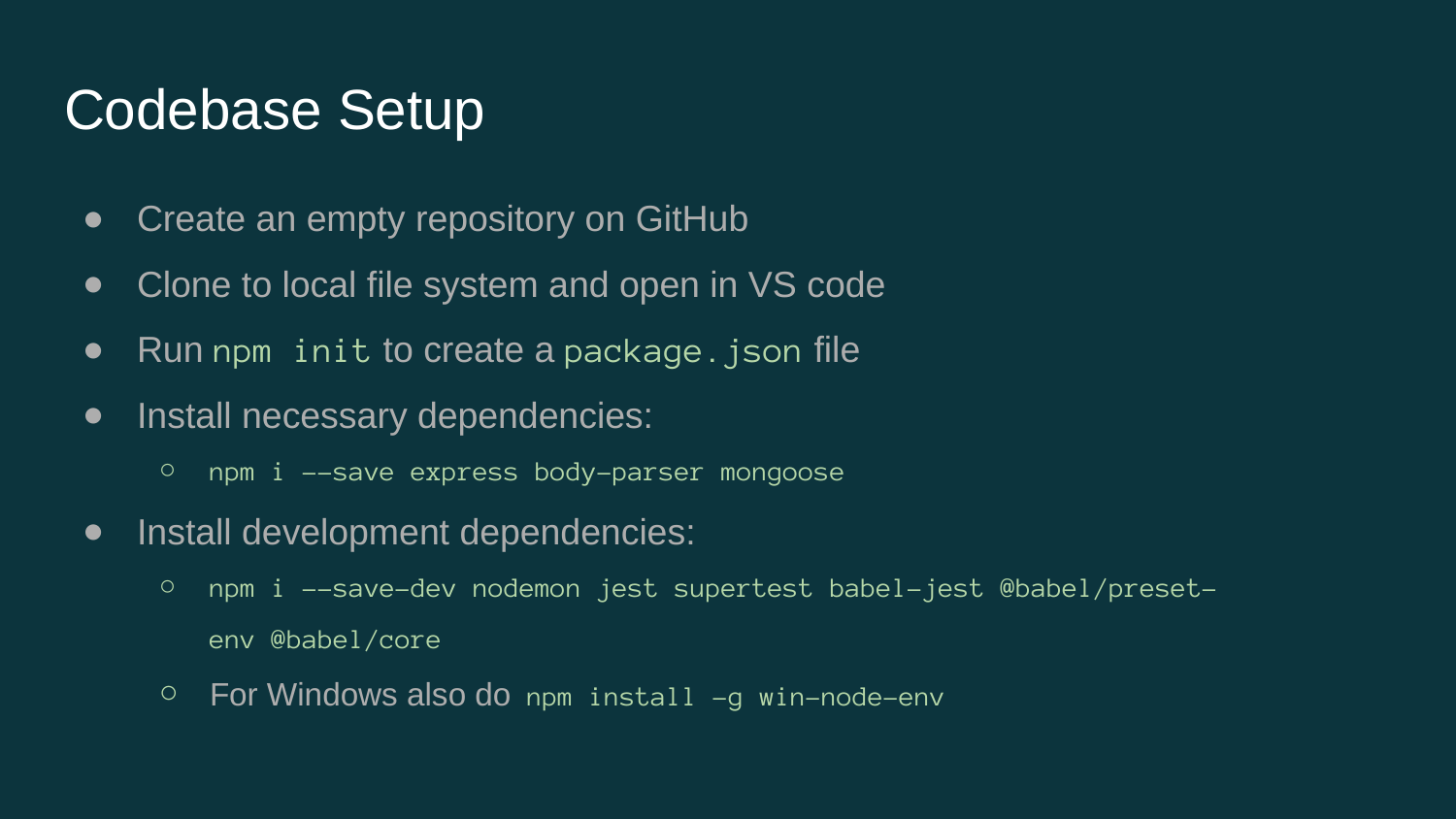

# Codebase Setup
Create an empty repository on GitHub
Clone to local file system and open in VS code
Run npm init to create a package.json file
Install necessary dependencies:
npm i --save express body-parser mongoose
Install development dependencies:
npm i --save-dev nodemon jest supertest babel-jest @babel/preset-env @babel/core
For Windows also do npm install -g win-node-env